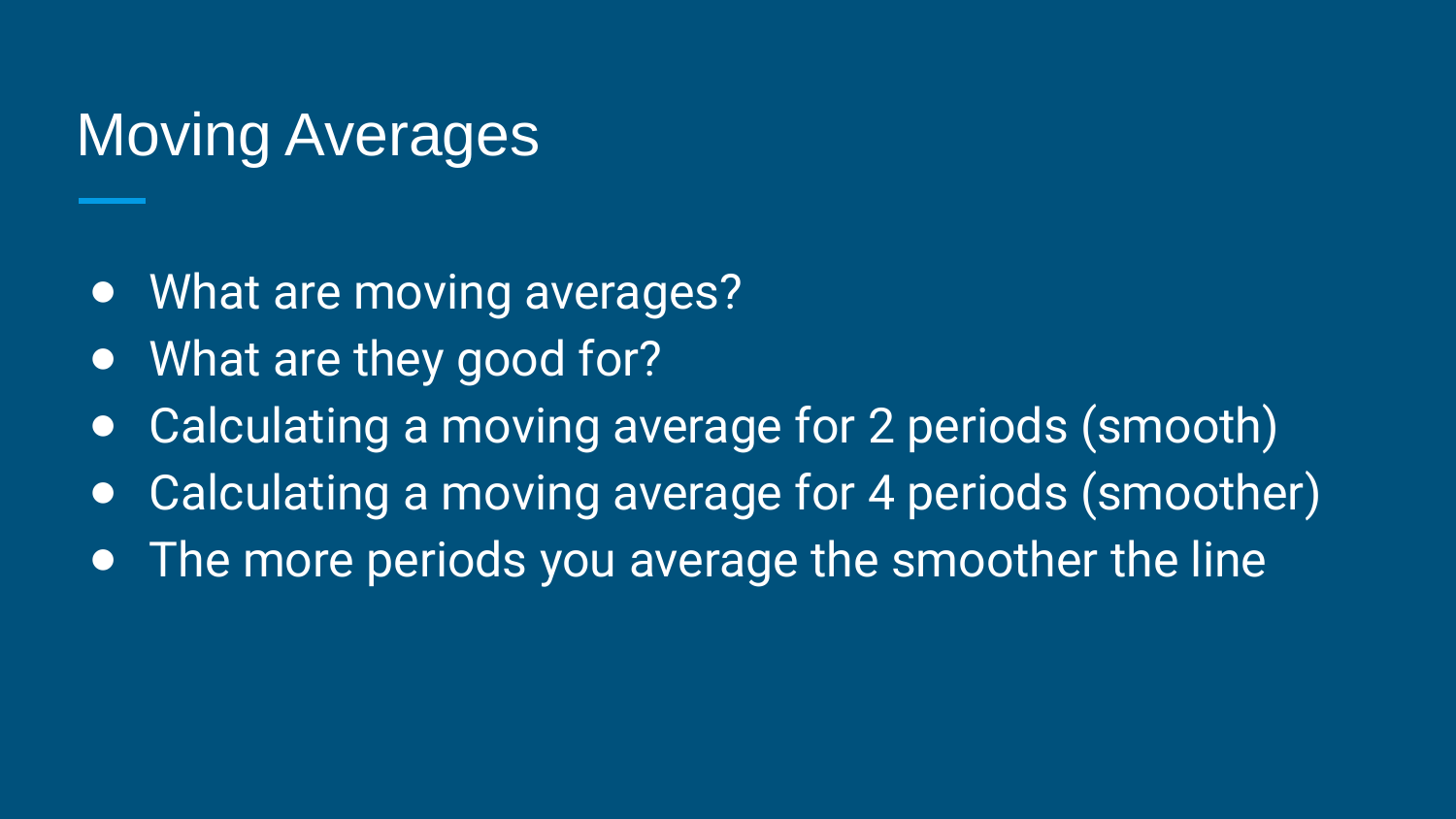

# Moving Averages
What are moving averages?
What are they good for?
Calculating a moving average for 2 periods (smooth)
Calculating a moving average for 4 periods (smoother)
The more periods you average the smoother the line